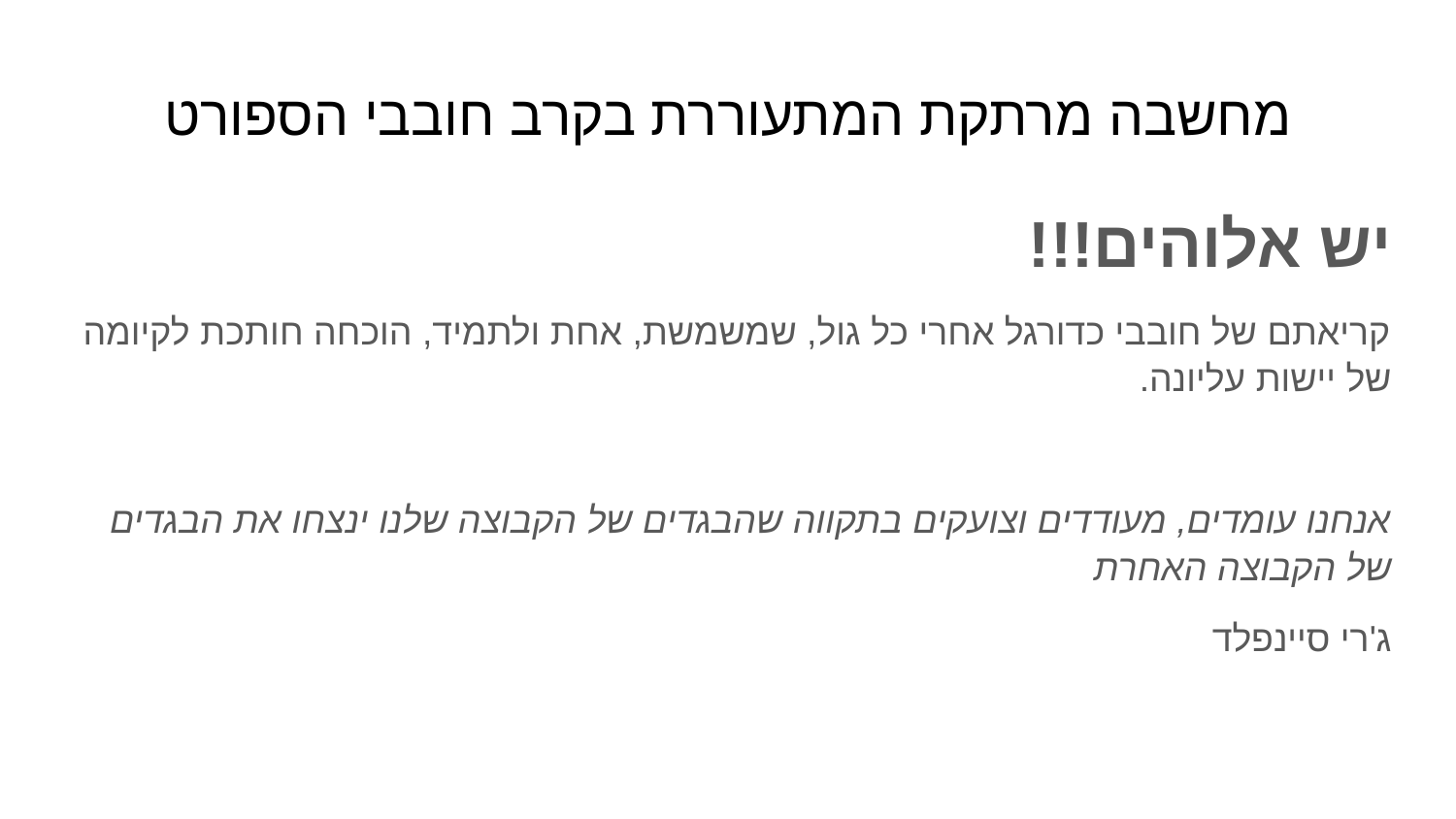

# מחשבה מרתקת המתעוררת בקרב חובבי הספורט
יש אלוהים!!!
קריאתם של חובבי כדורגל אחרי כל גול, שמשמשת, אחת ולתמיד, הוכחה חותכת לקיומה של יישות עליונה.

אנחנו עומדים, מעודדים וצועקים בתקווה שהבגדים של הקבוצה שלנו ינצחו את הבגדים של הקבוצה האחרת
ג'רי סיינפלד